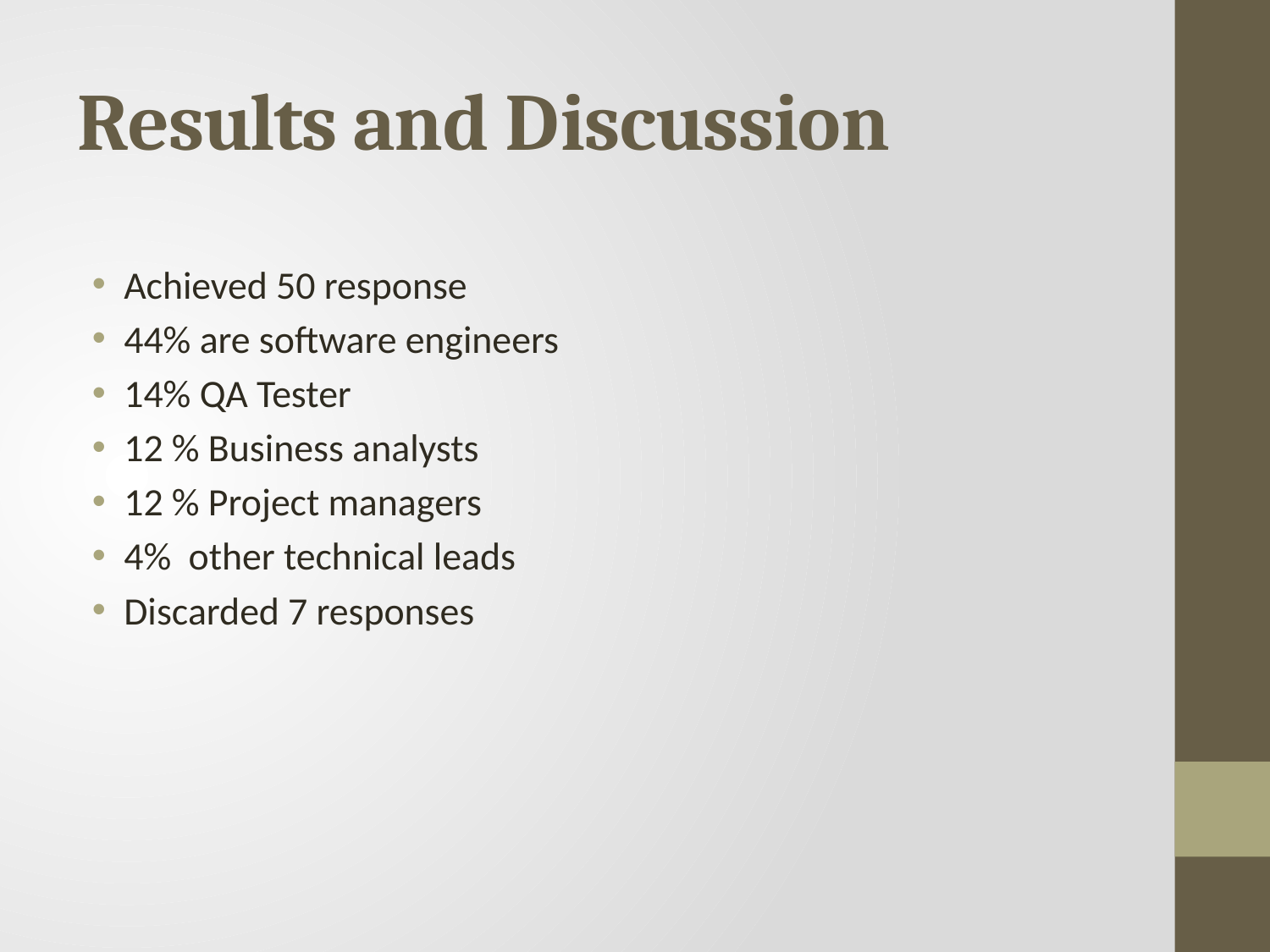

# Results and Discussion
Achieved 50 response
44% are software engineers
14% QA Tester
12 % Business analysts
12 % Project managers
4%  other technical leads
Discarded 7 responses